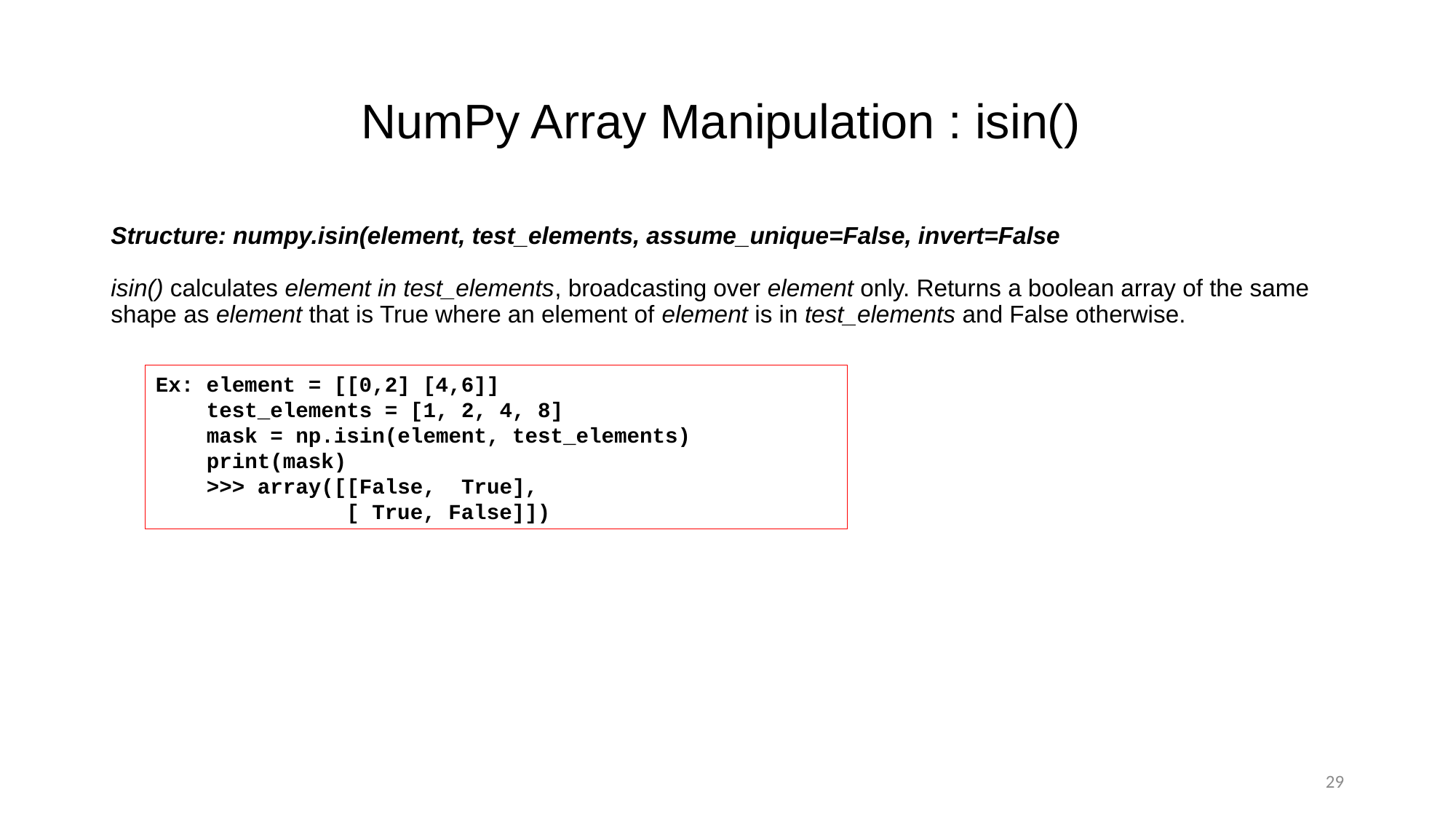

# NumPy Array Manipulation : isin()
Structure: numpy.isin(element, test_elements, assume_unique=False, invert=False
isin() calculates element in test_elements, broadcasting over element only. Returns a boolean array of the same shape as element that is True where an element of element is in test_elements and False otherwise.

Ex: element = [[0,2] [4,6]]
    test_elements = [1, 2, 4, 8]
    mask = np.isin(element, test_elements)
    print(mask)
    >>> array([[False,  True],
               [ True, False]])
29